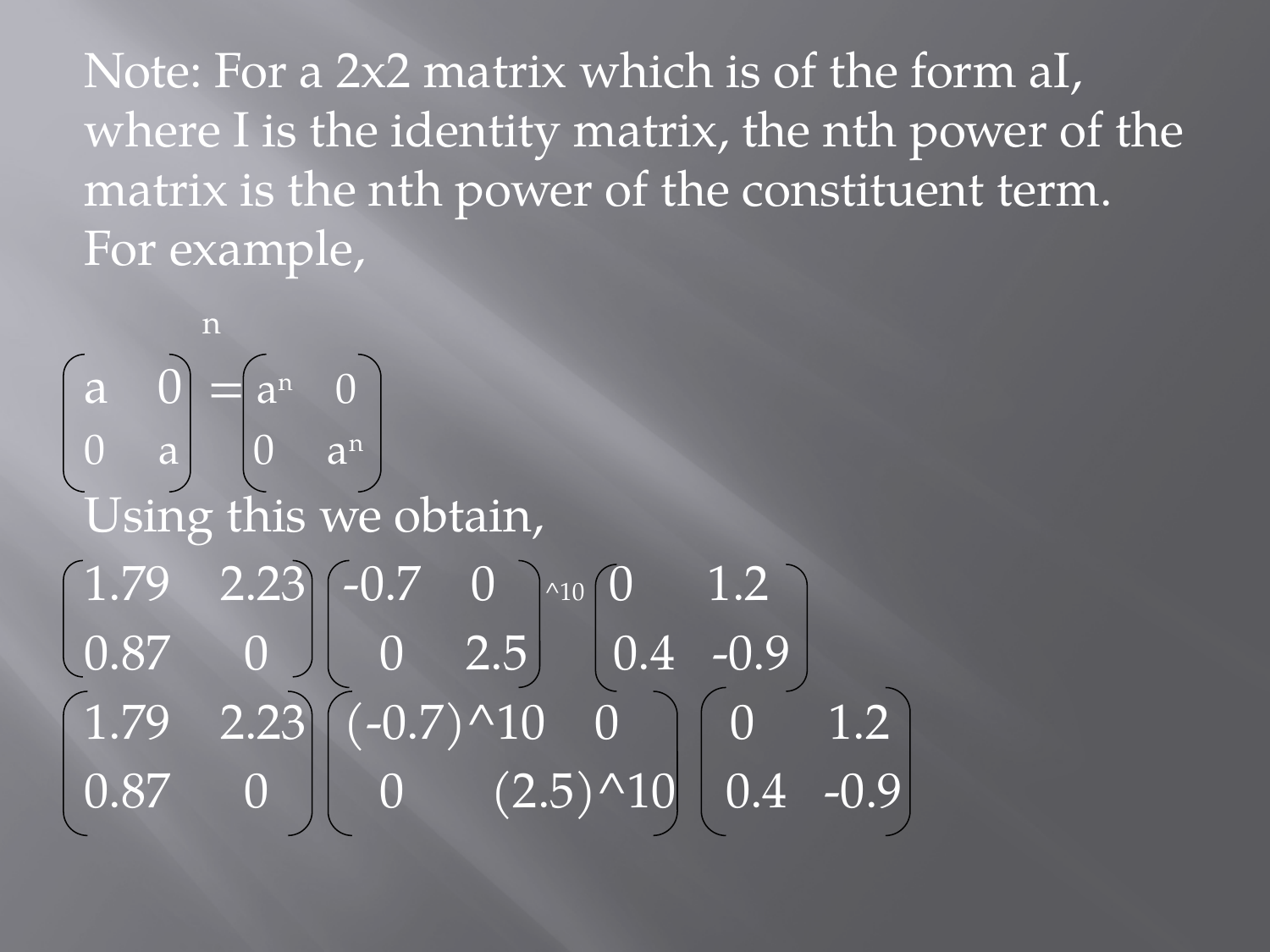

Note: For a 2x2 matrix which is of the form aI, where I is the identity matrix, the nth power of the matrix is the nth power of the constituent term. For example,
          n
a    0  = an    0
0     a       0     an
Using this we obtain,
1.79    2.23   -0.7    0    ^10  0      1.2
0.87      0         0     2.5       0.4   -0.9
1.79    2.23   (-0.7)^10    0         0      1.2
0.87      0         0       (2.5)^10    0.4   -0.9